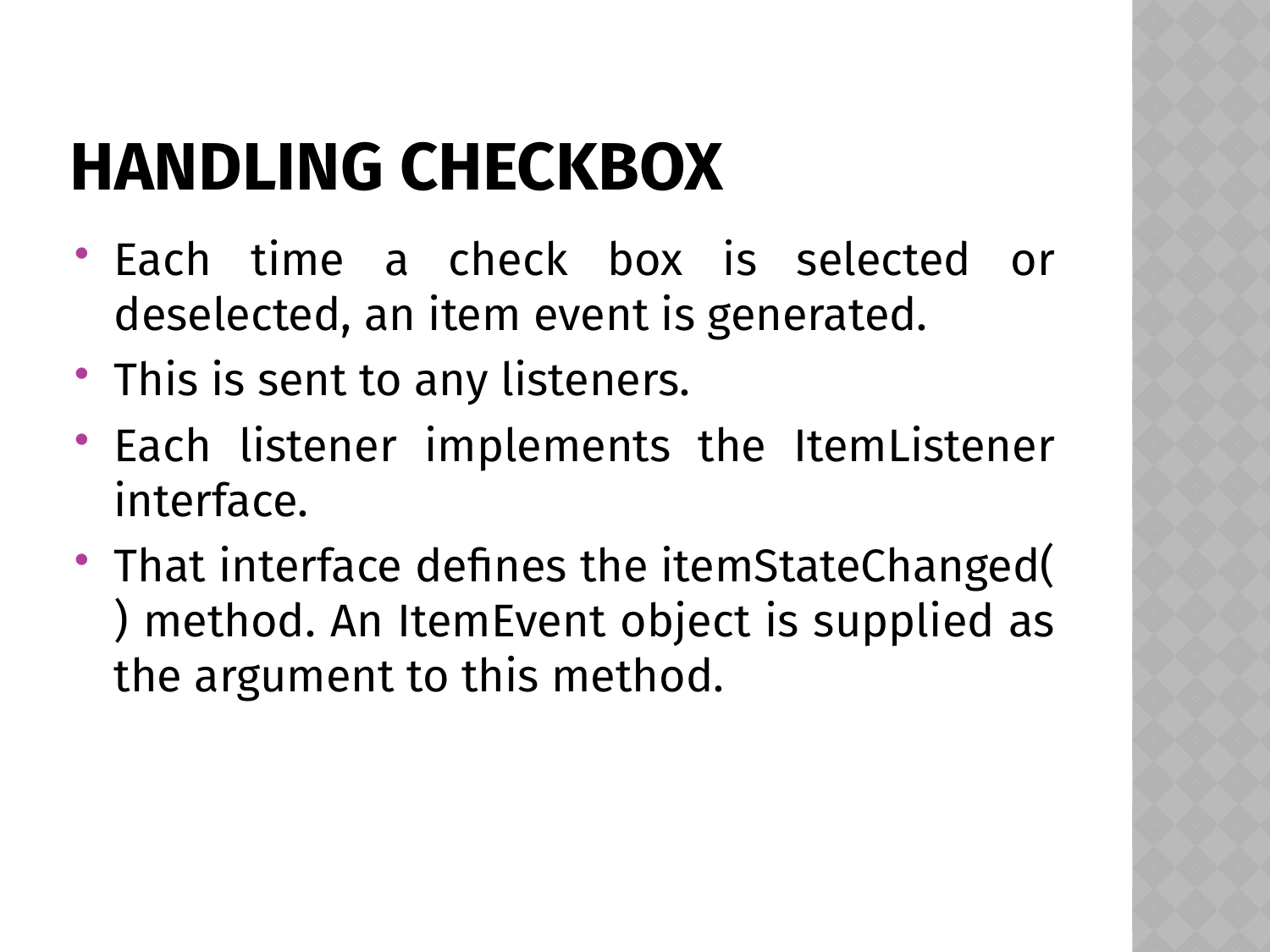

# handling Checkbox
Each time a check box is selected or deselected, an item event is generated.
This is sent to any listeners.
Each listener implements the ItemListener interface.
That interface defines the itemStateChanged( ) method. An ItemEvent object is supplied as the argument to this method.